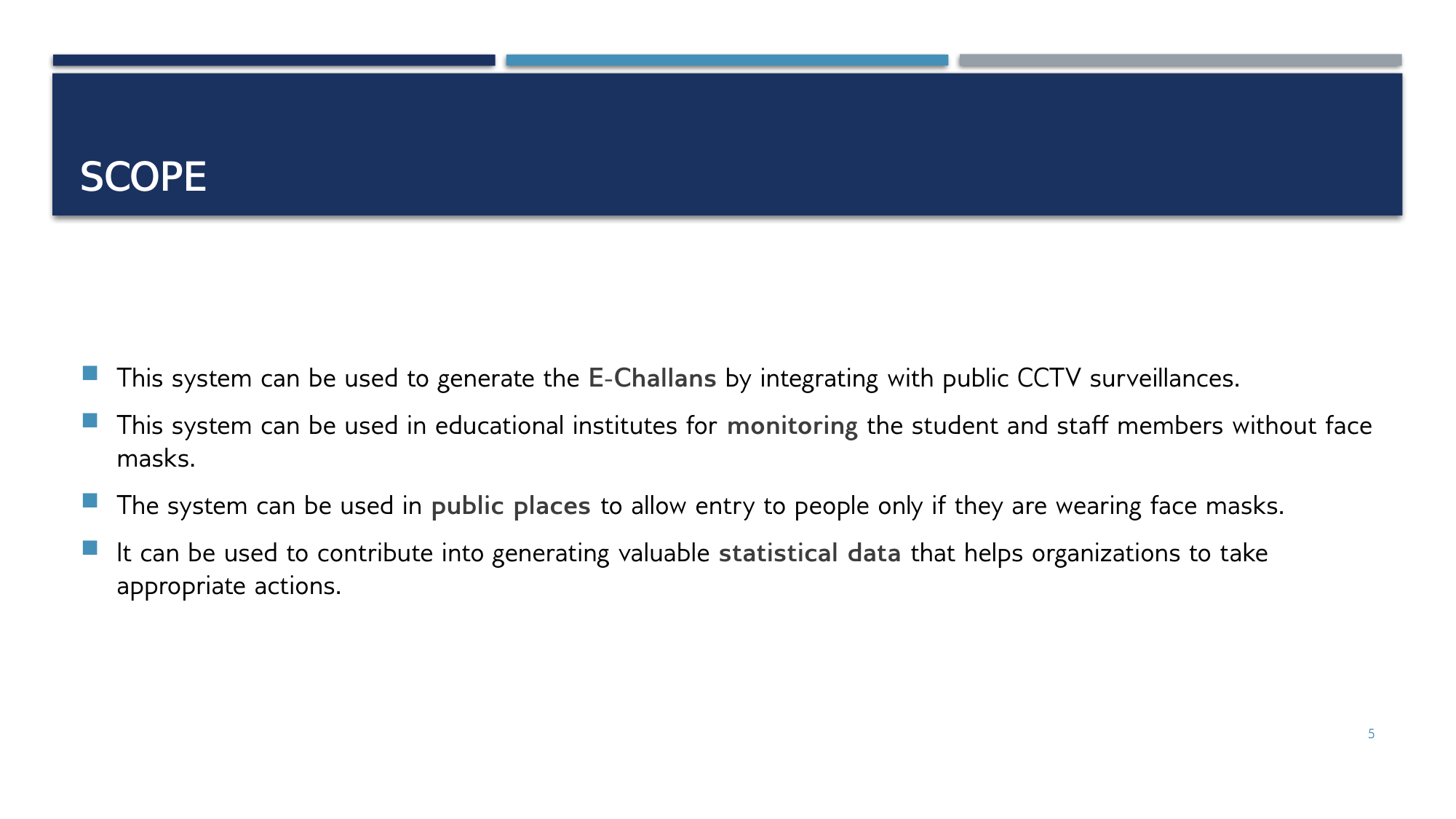

# SCOPE
This system can be used to generate the E-Challans by integrating with public CCTV surveillances.
This system can be used in educational institutes for monitoring the student and staff members without face masks.
The system can be used in public places to allow entry to people only if they are wearing face masks.
It can be used to contribute into generating valuable statistical data that helps organizations to take appropriate actions.
5